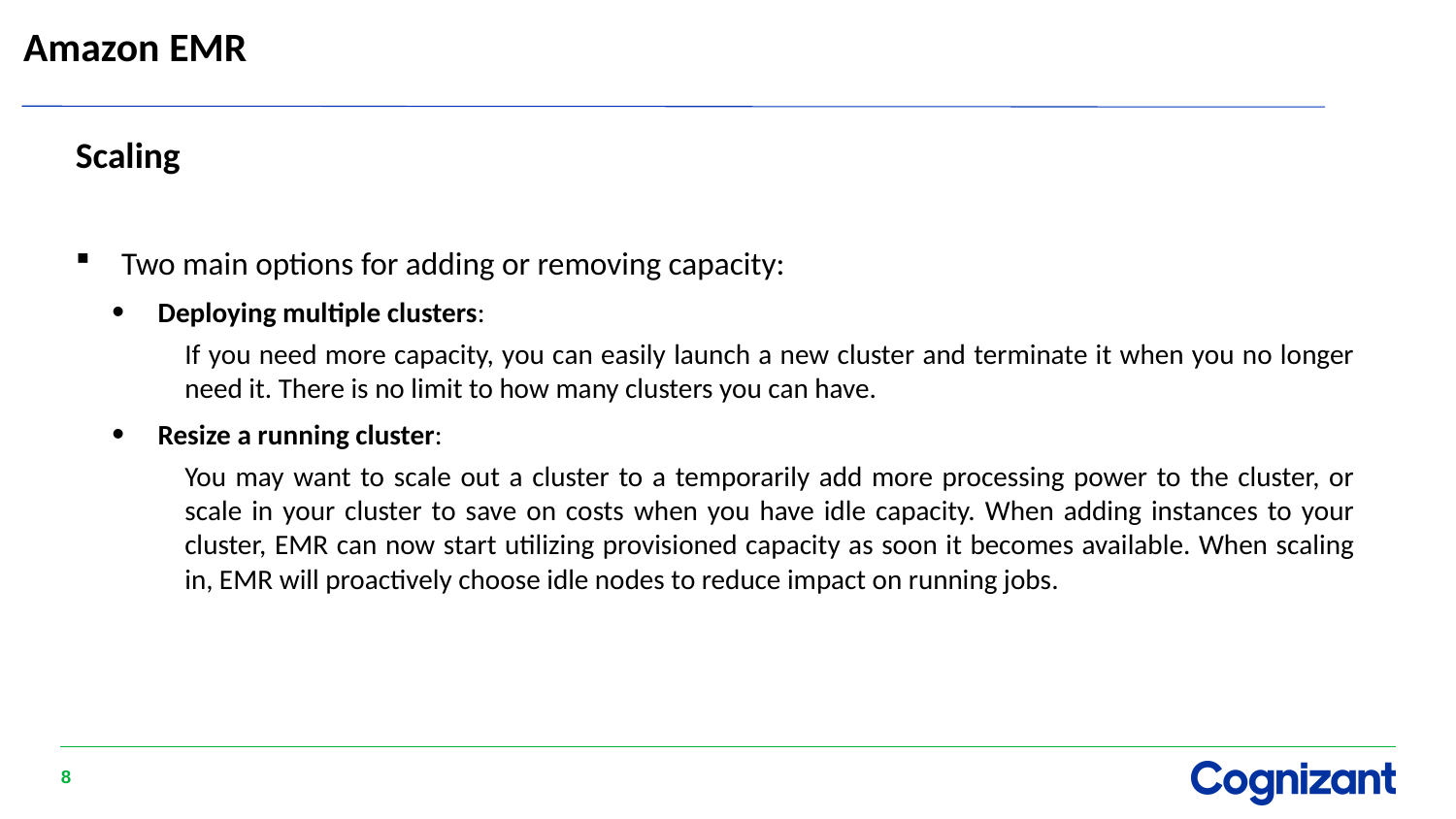

# Amazon EMR
Scaling

Two main options for adding or removing capacity:
Deploying multiple clusters:
If you need more capacity, you can easily launch a new cluster and terminate it when you no longer need it. There is no limit to how many clusters you can have.
Resize a running cluster:
You may want to scale out a cluster to a temporarily add more processing power to the cluster, or scale in your cluster to save on costs when you have idle capacity. When adding instances to your cluster, EMR can now start utilizing provisioned capacity as soon it becomes available. When scaling in, EMR will proactively choose idle nodes to reduce impact on running jobs.
8